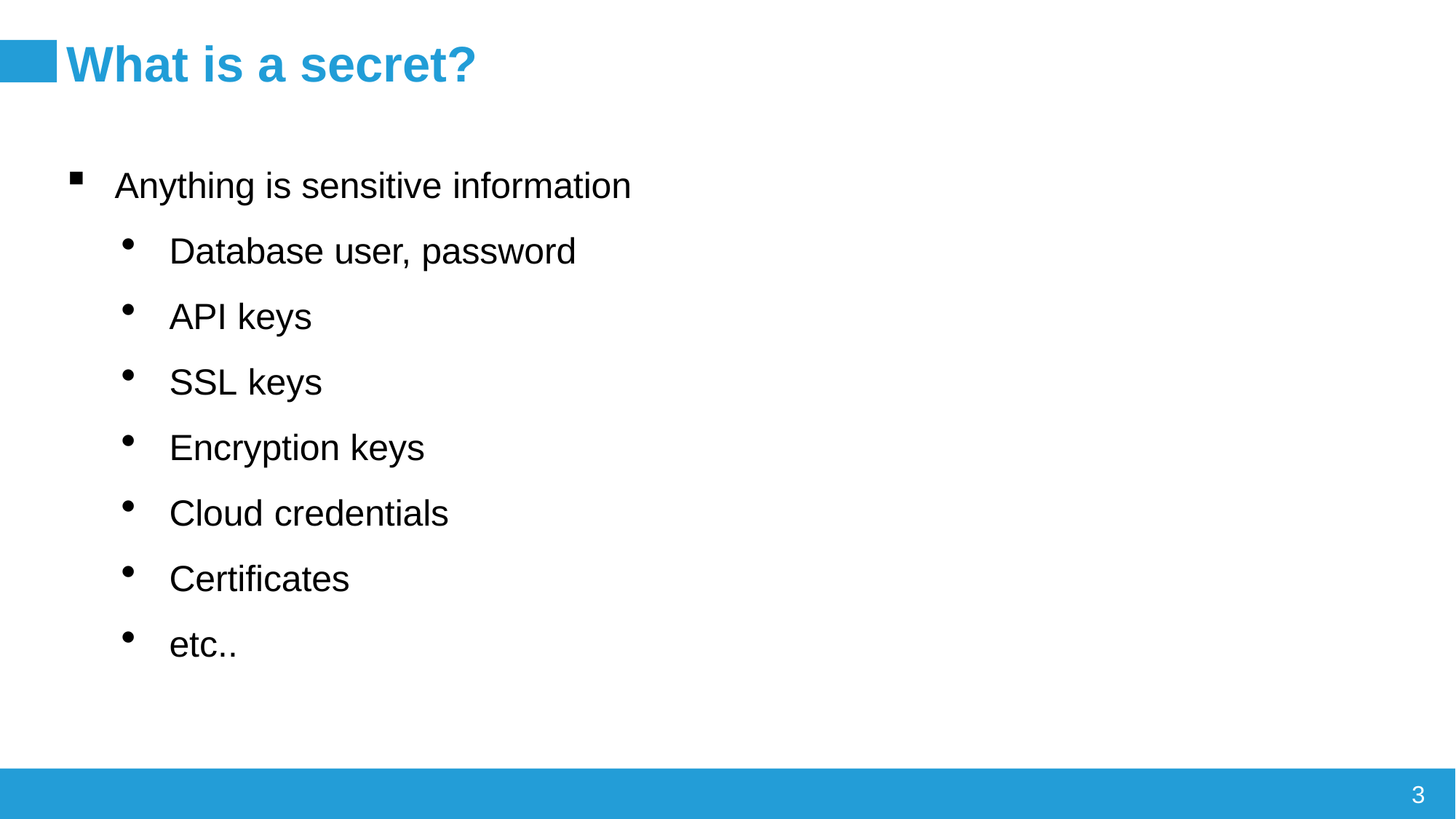

# What is a secret?
Anything is sensitive information
Database user, password
API keys
SSL keys
Encryption keys
Cloud credentials
Certificates
etc..
3